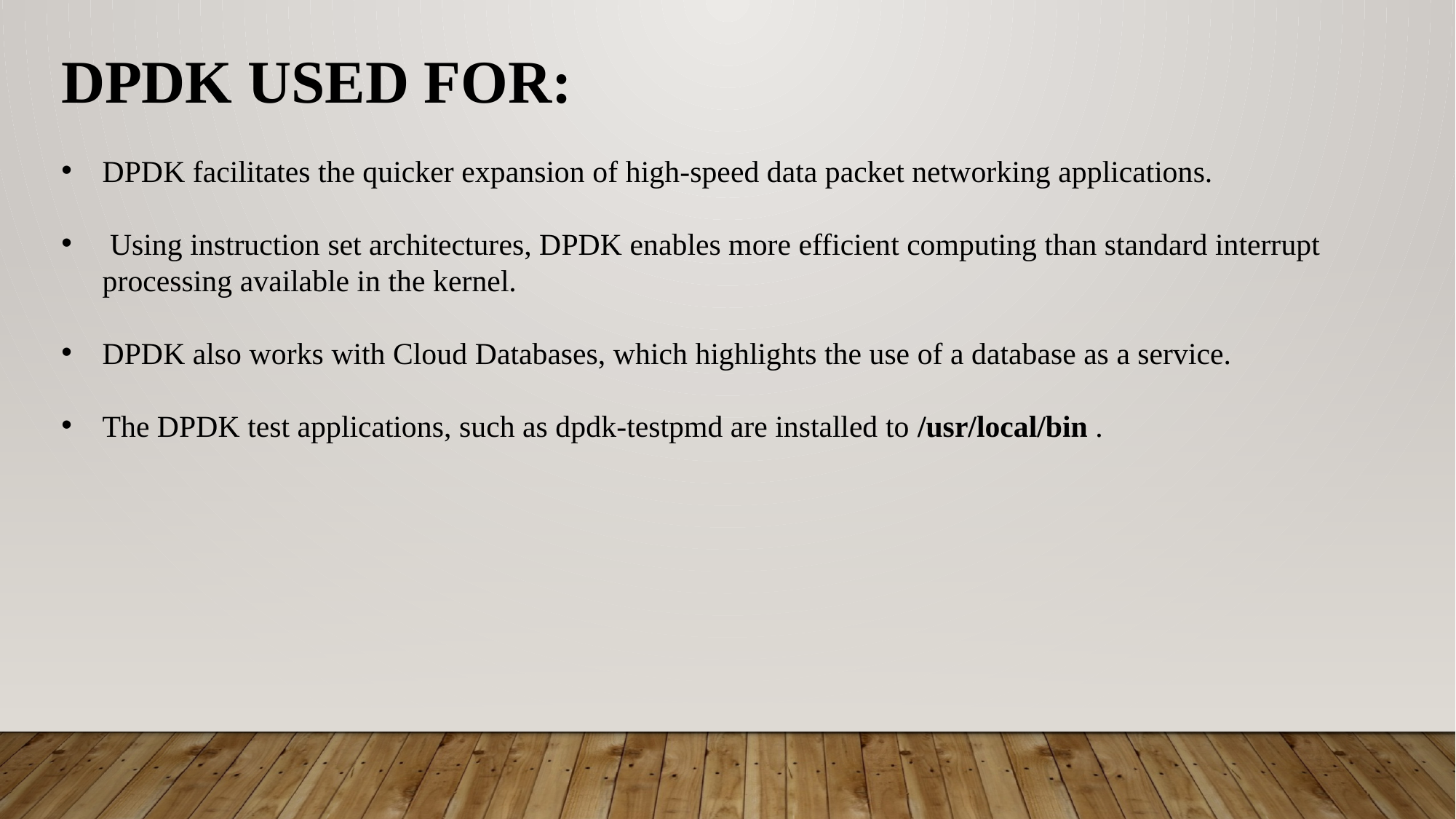

DPDK USED FOR:

DPDK facilitates the quicker expansion of high-speed data packet networking applications.

 Using instruction set architectures, DPDK enables more efficient computing than standard interrupt processing available in the kernel.

DPDK also works with Cloud Databases, which highlights the use of a database as a service.

The DPDK test applications, such as dpdk-testpmd are installed to /usr/local/bin .